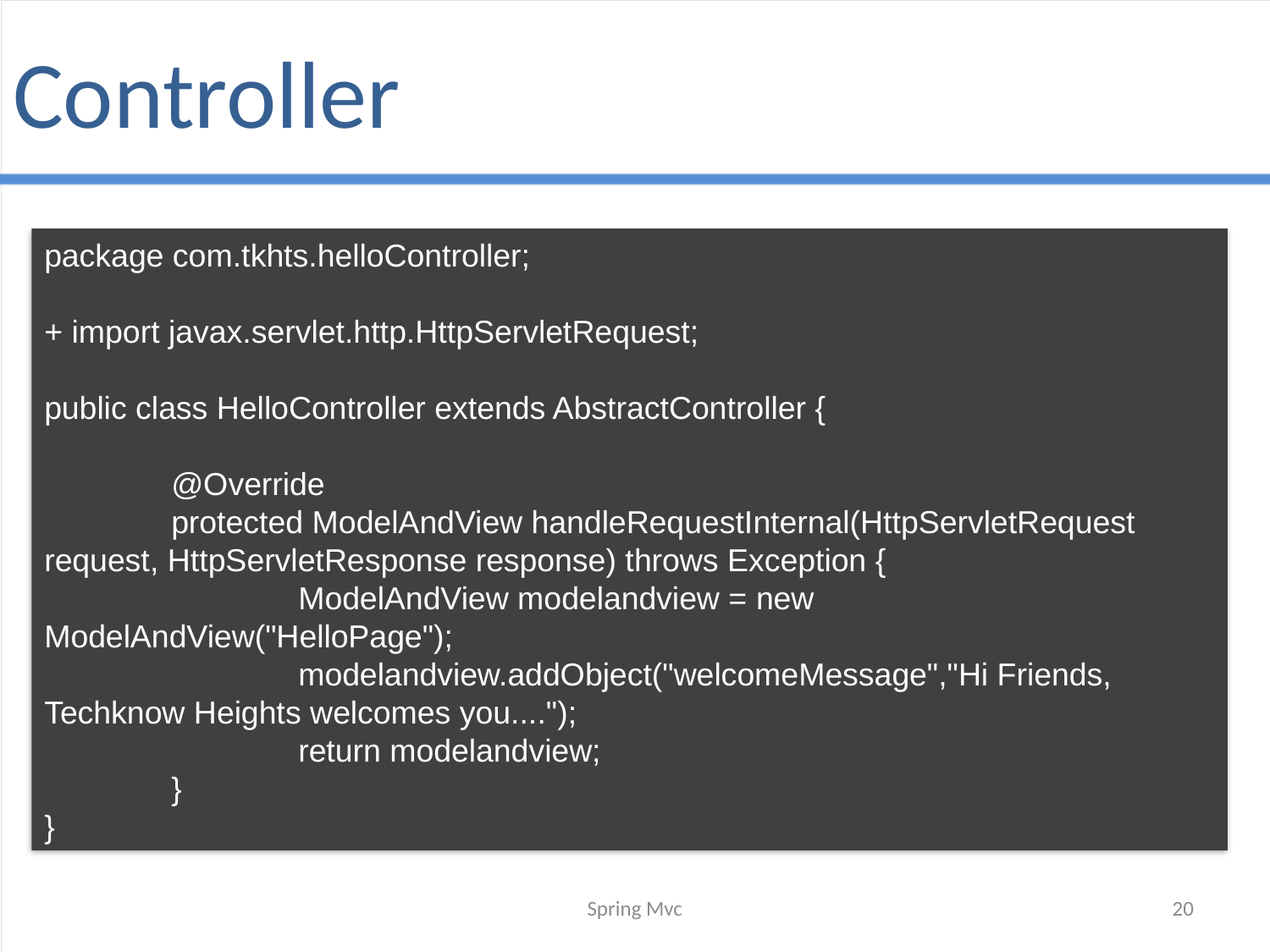

# Controller
package com.tkhts.helloController;

+ import javax.servlet.http.HttpServletRequest;

public class HelloController extends AbstractController {

	@Override
	protected ModelAndView handleRequestInternal(HttpServletRequest request, HttpServletResponse response) throws Exception {
		ModelAndView modelandview = new ModelAndView("HelloPage");
		modelandview.addObject("welcomeMessage","Hi Friends, Techknow Heights welcomes you....");
		return modelandview;
	}
}
Spring Mvc
20